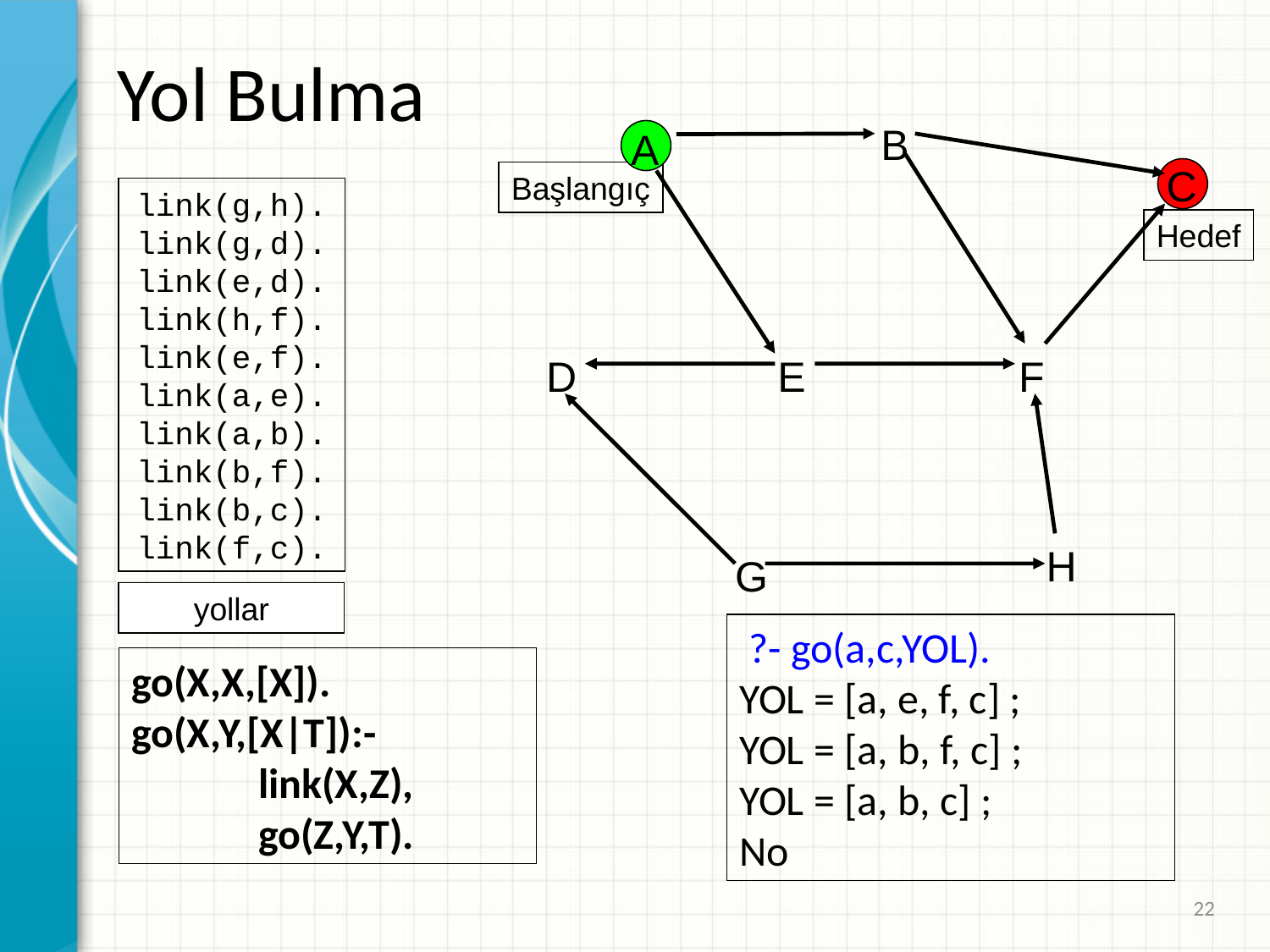

Yol Bulma
B
A

C

Başlangıç

link(g,h).
link(g,d).
link(e,d).
link(h,f).
link(e,f).
link(a,e).
link(a,b).
link(b,f).
link(b,c).
link(f,c).

Hedef
D
E
F

H
G

yollar

 ?- go(a,c,YOL).
YOL = [a, e, f, c] ;
YOL = [a, b, f, c] ;
YOL = [a, b, c] ;
No
go(X,X,[X]).
go(X,Y,[X|T]):-
  	link(X,Z),
  	go(Z,Y,T).
22